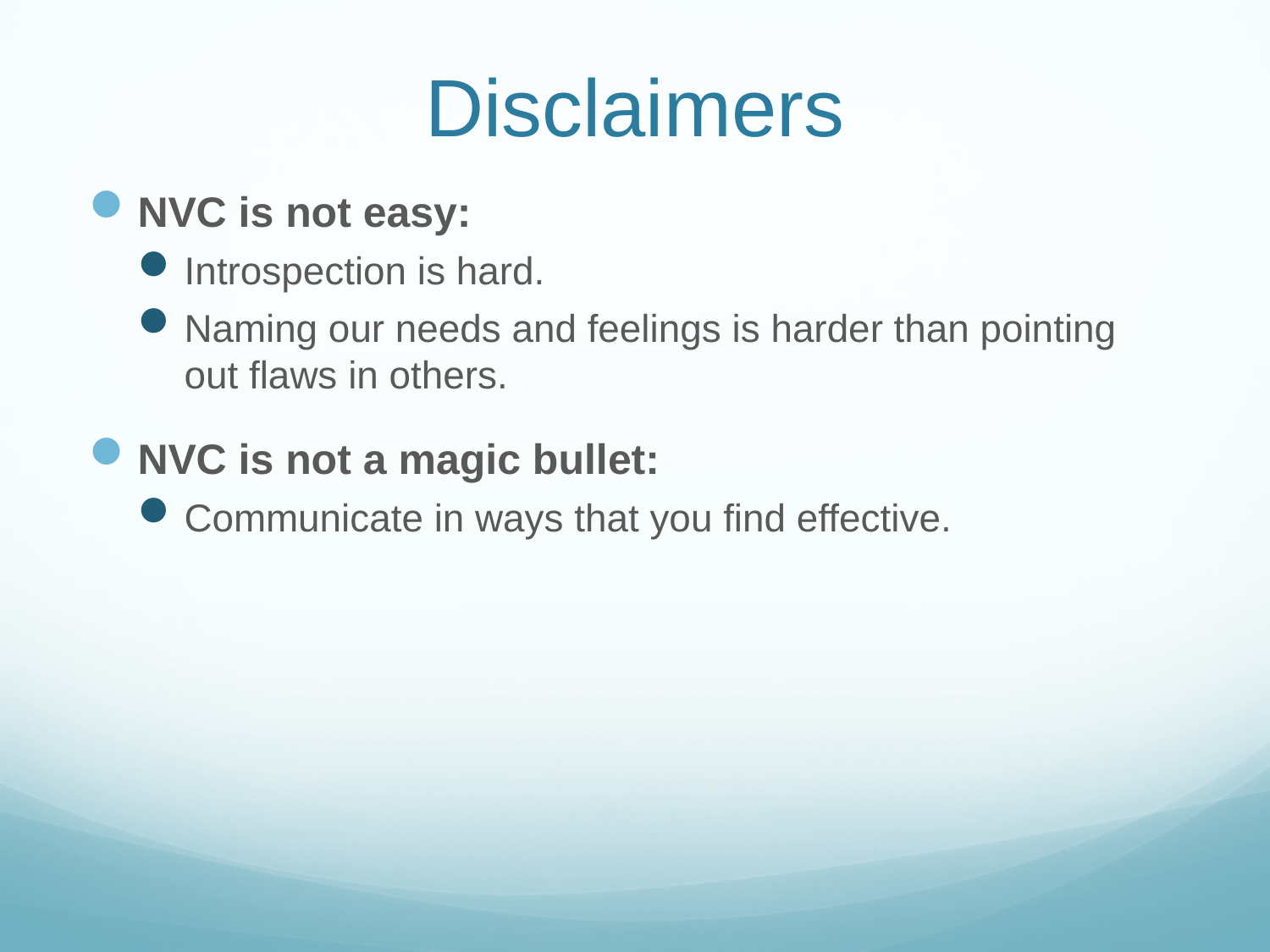

# Disclaimers
NVC is not easy:
Introspection is hard.
Naming our needs and feelings is harder than pointing out flaws in others.
NVC is not a magic bullet:
Communicate in ways that you find effective.